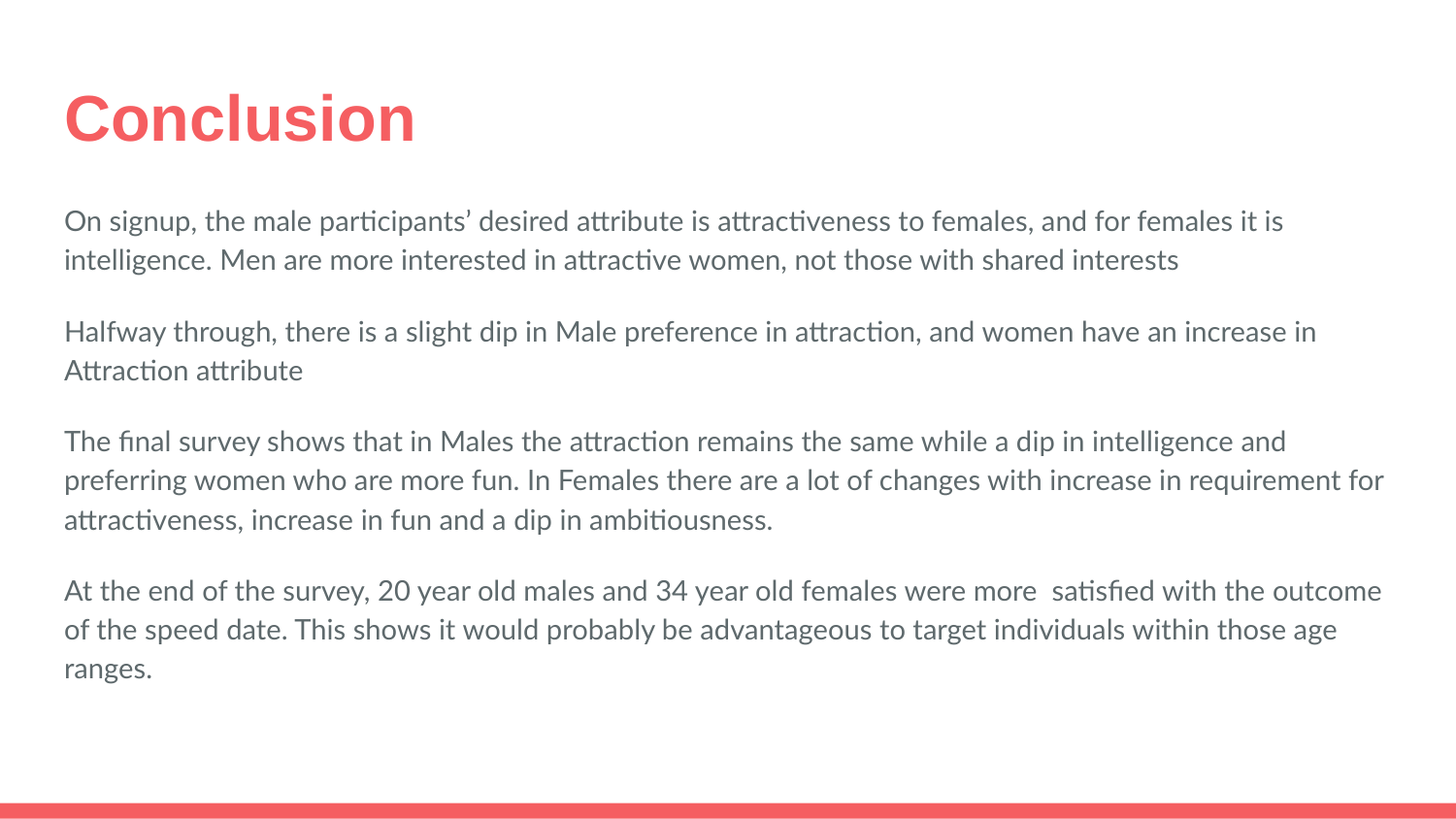

# Conclusion
On signup, the male participants’ desired attribute is attractiveness to females, and for females it is intelligence. Men are more interested in attractive women, not those with shared interests
Halfway through, there is a slight dip in Male preference in attraction, and women have an increase in Attraction attribute
The final survey shows that in Males the attraction remains the same while a dip in intelligence and preferring women who are more fun. In Females there are a lot of changes with increase in requirement for attractiveness, increase in fun and a dip in ambitiousness.
At the end of the survey, 20 year old males and 34 year old females were more  satisfied with the outcome of the speed date. This shows it would probably be advantageous to target individuals within those age ranges.